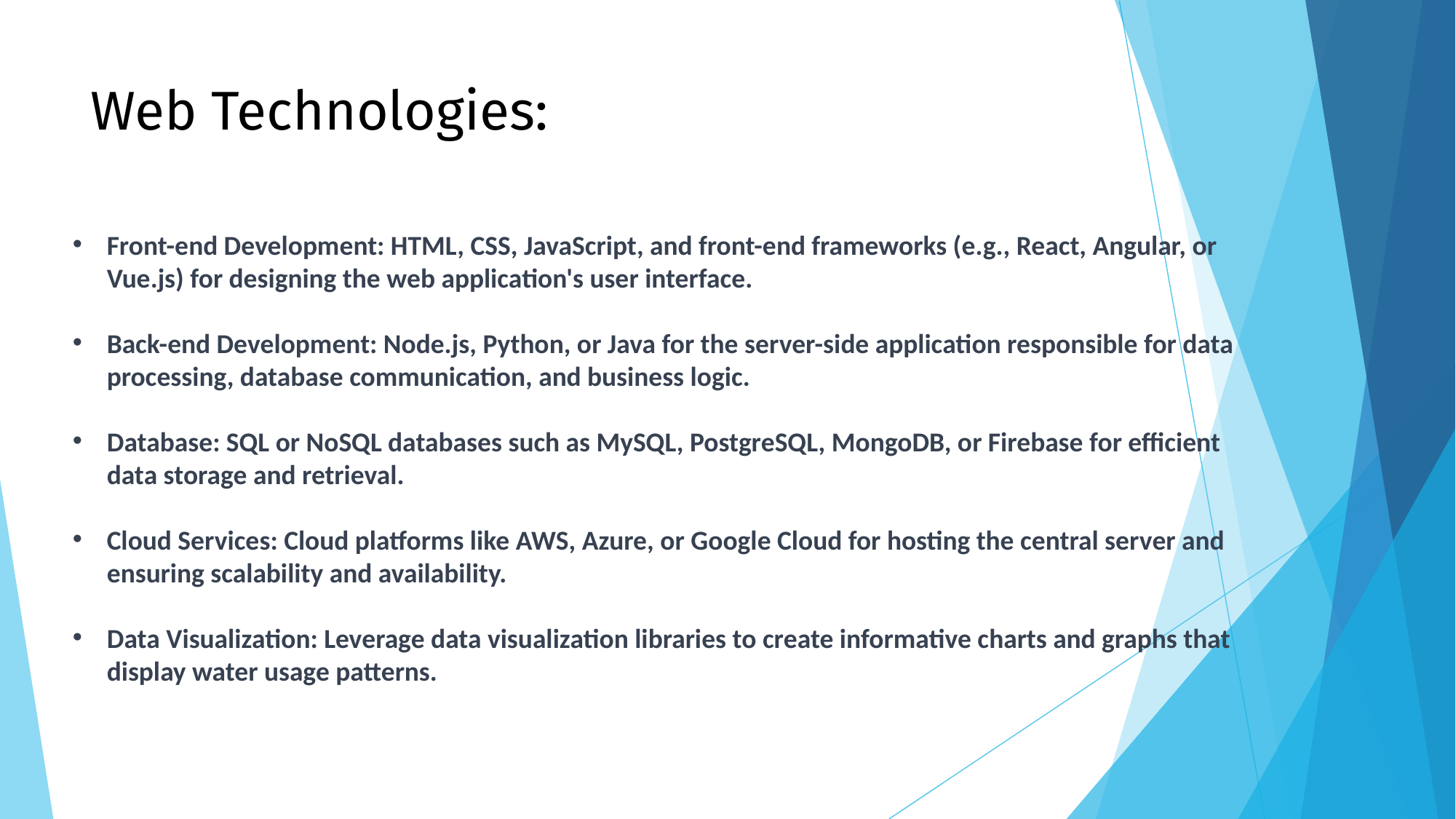

# Web Technologies:
Front-end Development: HTML, CSS, JavaScript, and front-end frameworks (e.g., React, Angular, or Vue.js) for designing the web application's user interface.

Back-end Development: Node.js, Python, or Java for the server-side application responsible for data processing, database communication, and business logic.

Database: SQL or NoSQL databases such as MySQL, PostgreSQL, MongoDB, or Firebase for efficient data storage and retrieval.

Cloud Services: Cloud platforms like AWS, Azure, or Google Cloud for hosting the central server and ensuring scalability and availability.

Data Visualization: Leverage data visualization libraries to create informative charts and graphs that display water usage patterns.